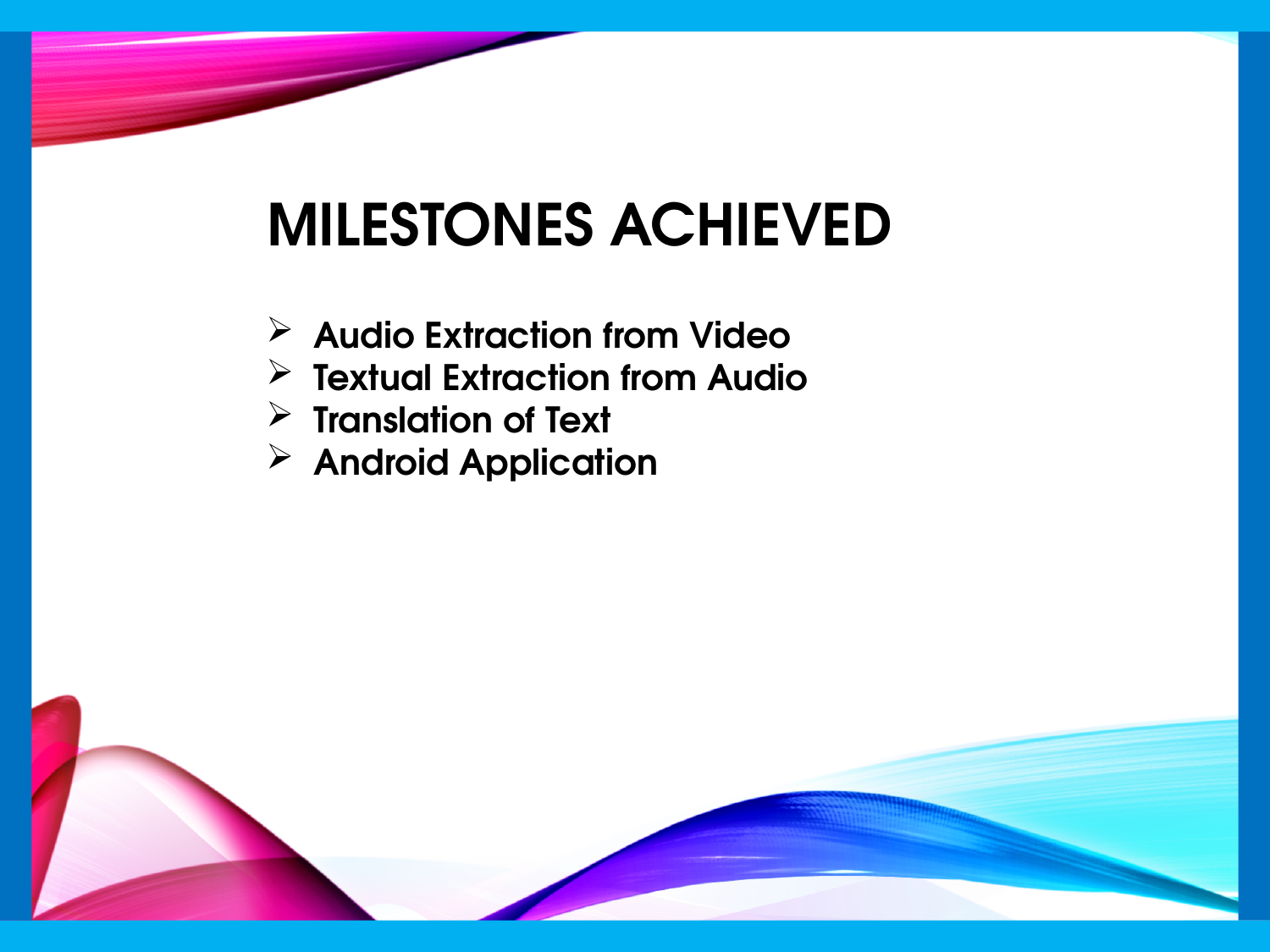

# Milestones achieved
Audio Extraction from Video
Textual Extraction from Audio
Translation of Text
Android Application